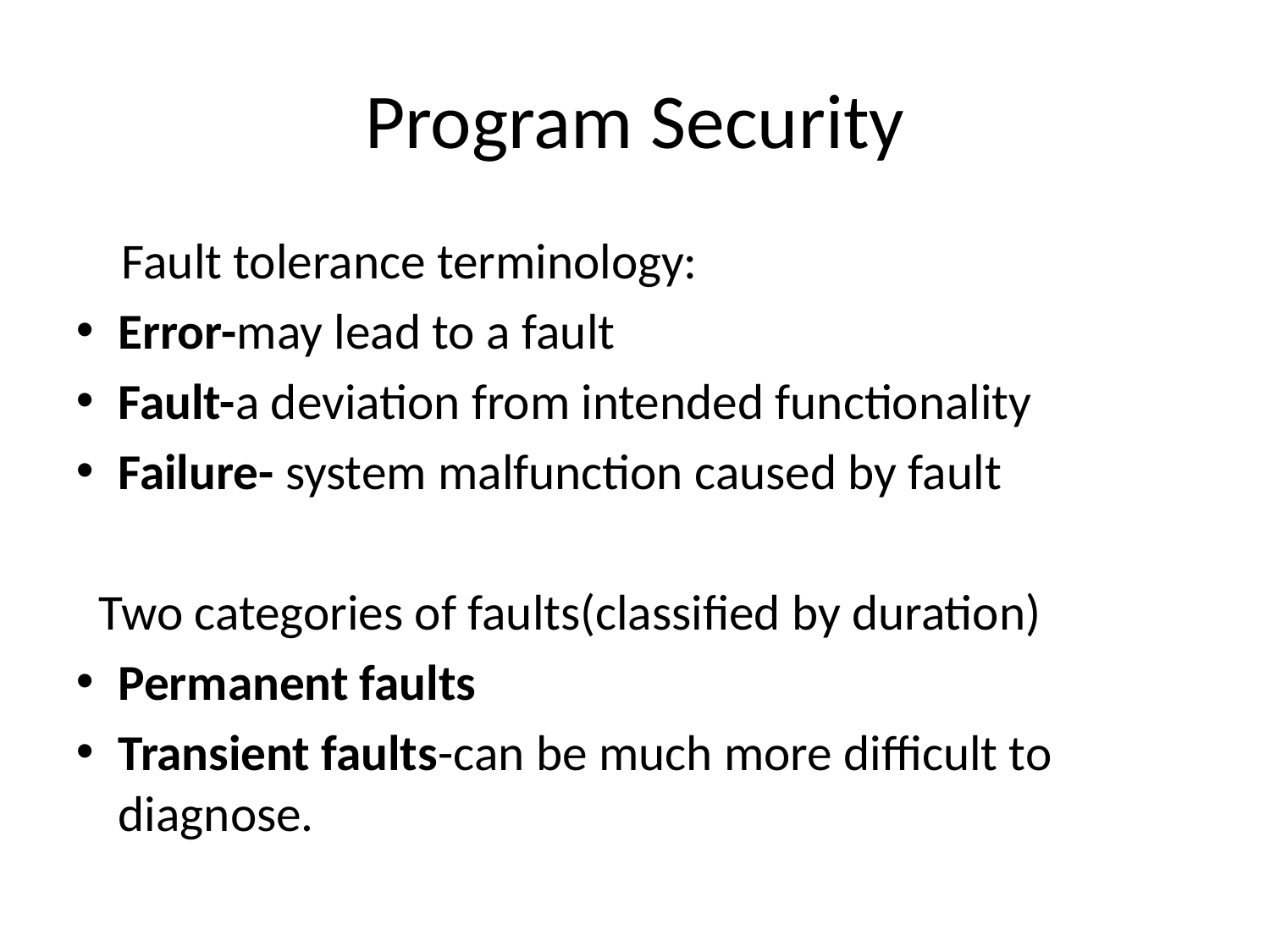

Program Security
    Fault tolerance terminology:
Error-may lead to a fault
Fault-a deviation from intended functionality
Failure- system malfunction caused by fault

  Two categories of faults(classified by duration)
Permanent faults
Transient faults-can be much more difficult to diagnose.